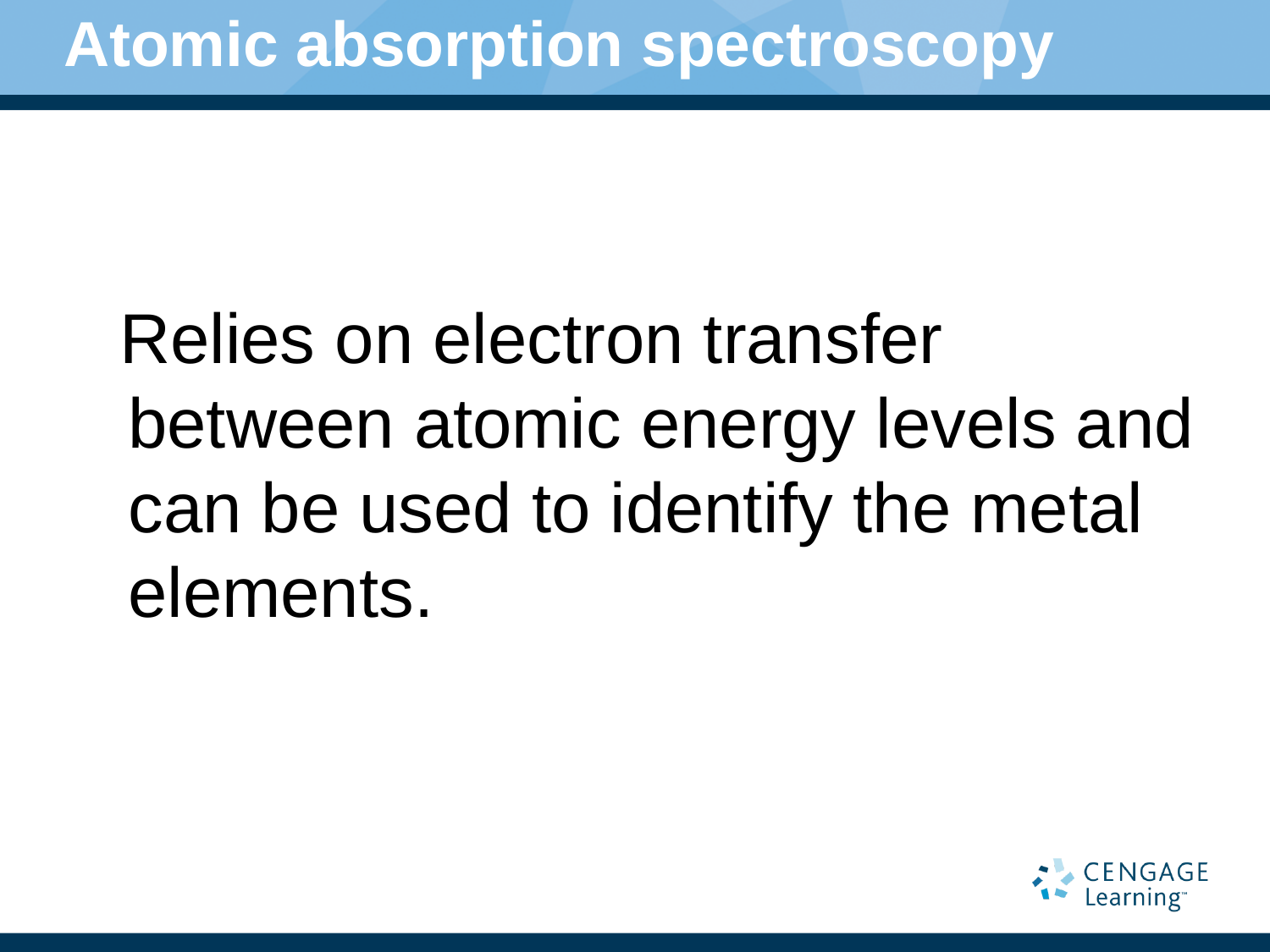

# Atomic absorption spectroscopy

  Relies on electron transfer between atomic energy levels and can be used to identify the metal elements.